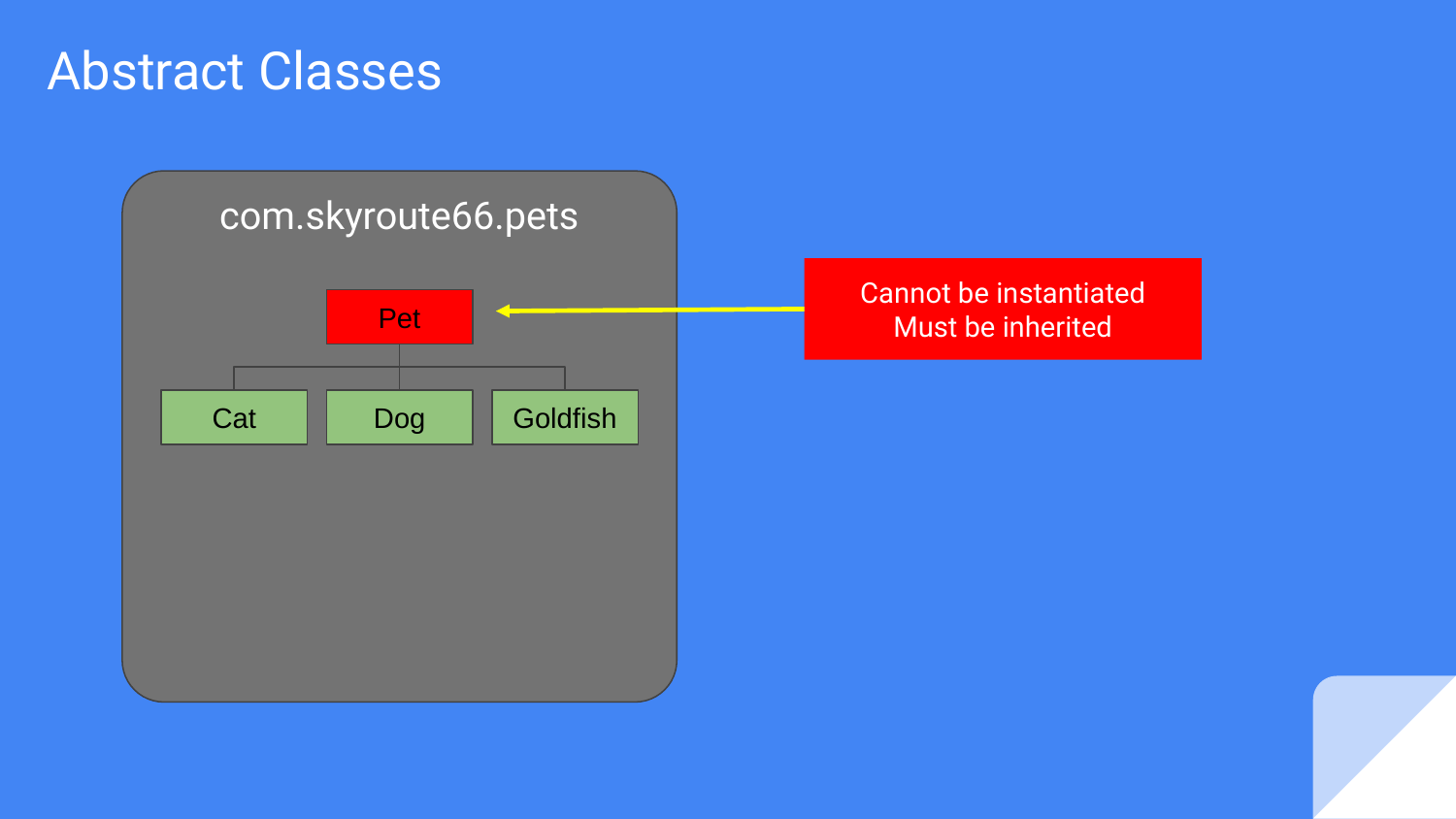

# Abstract Classes

com.skyroute66.pets
Cannot be instantiated
Must be inherited
Pet
Cat
Dog
Goldfish